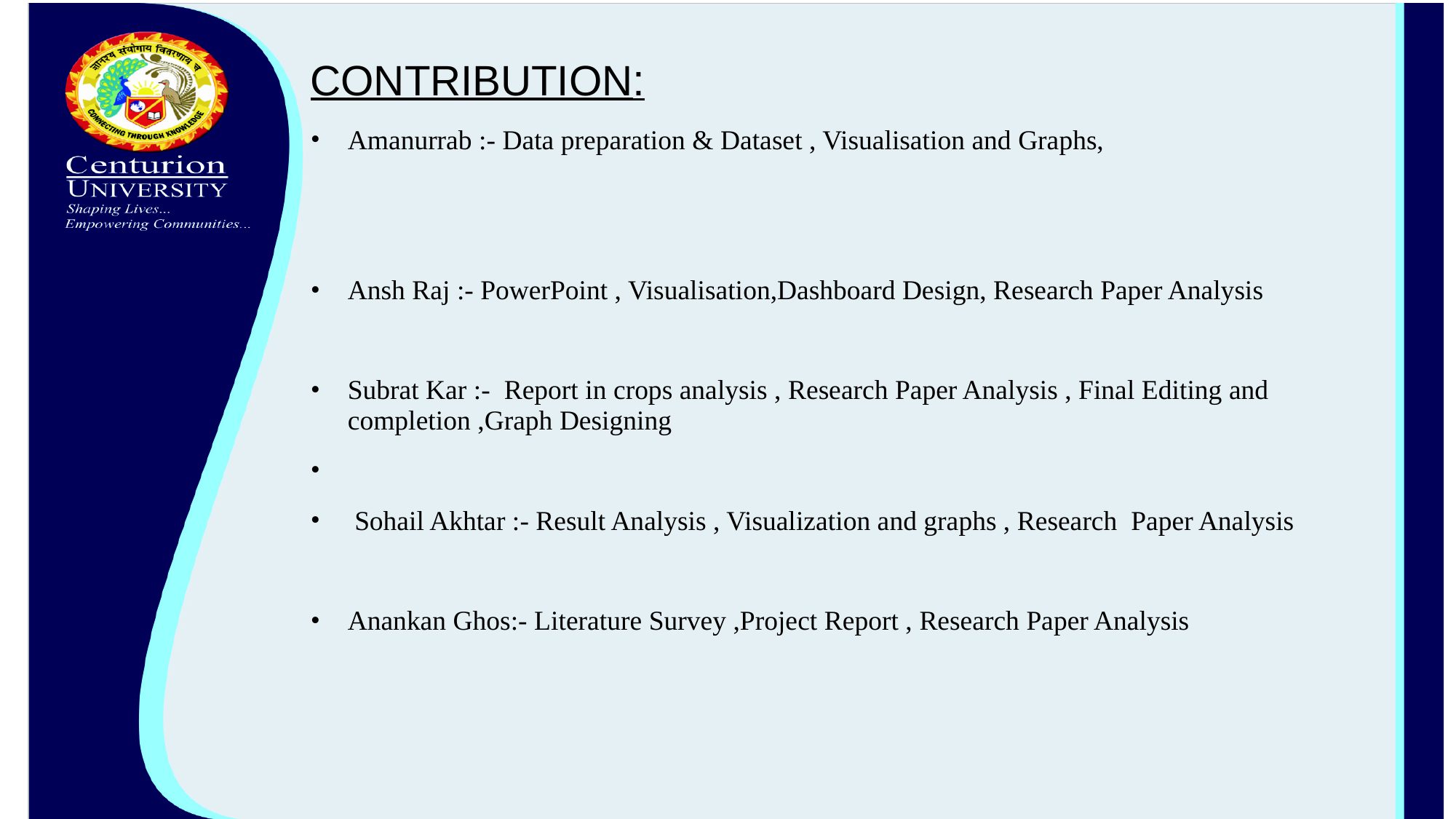

CONTRIBUTION:
Amanurrab :- Data preparation & Dataset , Visualisation and Graphs,

Ansh Raj :- PowerPoint , Visualisation,Dashboard Design, Research Paper Analysis

Subrat Kar :-  Report in crops analysis , Research Paper Analysis , Final Editing and completion ,Graph Designing

 Sohail Akhtar :- Result Analysis , Visualization and graphs , Research  Paper Analysis

Anankan Ghos:- Literature Survey ,Project Report , Research Paper Analysis